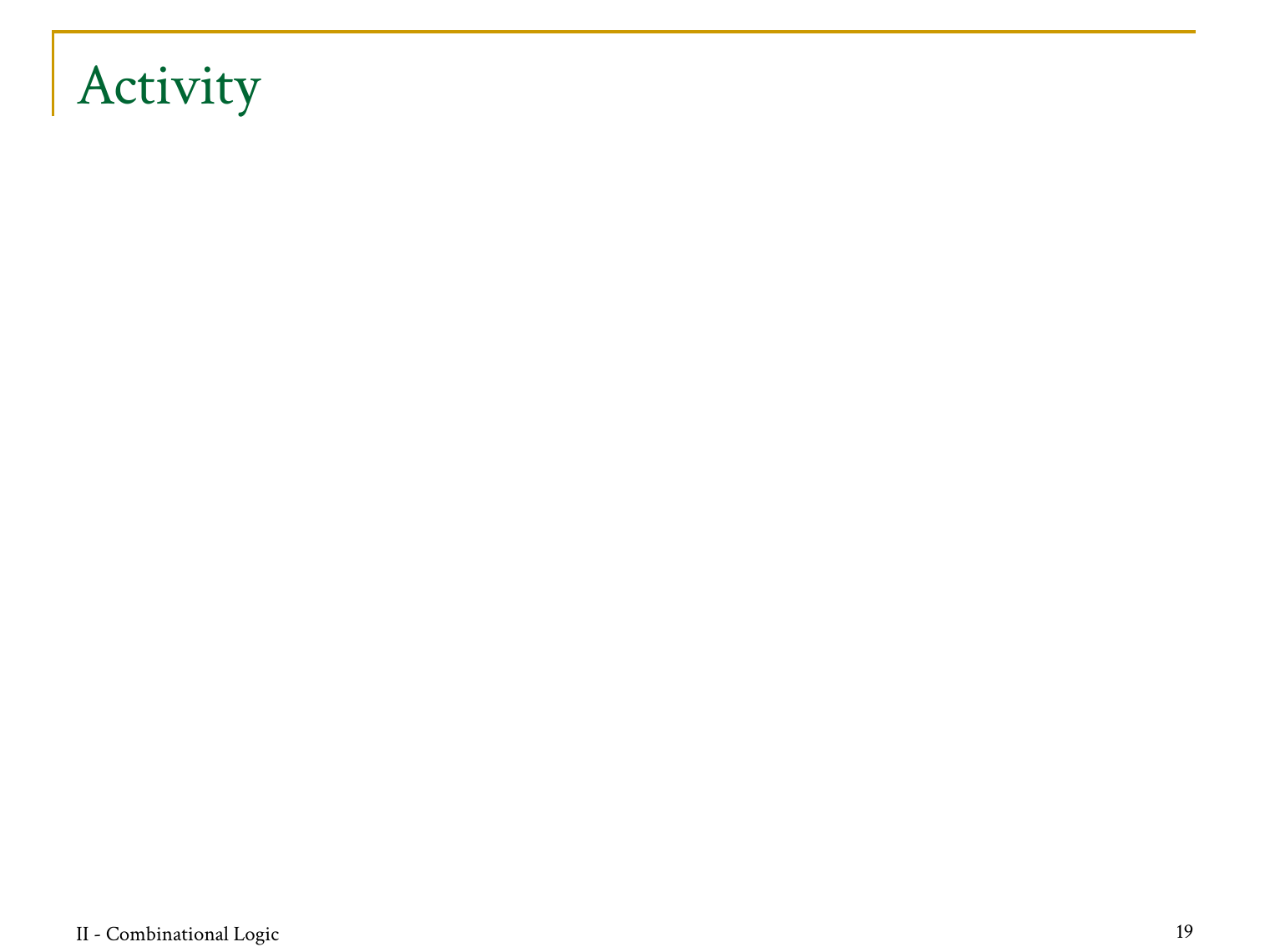

# Activity

X8	X4	X2	X1	By2	By3	By5
0	0	0	0	1	1	1
0	0	0	1	0	0	0
0	0	1	0	1	0	0
0	0	1	1	0	1	0

0	1	0	0	1	0	0
0	1	0	1	0	0	1
0	1	1	0	1	1	0
0	1	1	1	0	0	0
1	0	0	0	1	0	0
1	0	0	1	0	1	0
1	0	1	0	1	0	1
1	0	1	1	0	0	0
1	1	0	0	1	1	0
1	1	0	1	0	0	0
1	1	1	0	1	0	0
1	1	1	1	0	1	1
By2 	=  X8’X4’X2’X1’ + X8’X4’X2X1’
	 + X8’X4X2’X1’ + X8’X4X2X1’
	 + X8X4’X2’X1’ + X8X4’X2X1’
	 + X8X4X2’X1’ + X8X4X2X1’
	= X1’

By3	=  X8’X4’X2’X1’ + X8’X4’X2X1
	 + X8’X4X2X1’ + X8X4’X2’X1
	 + X8X4X2’X1’ + X8X4X2X1

By5	=  X8’X4’X2’X1’ + X8’X4X2’X1
	 + X8X4’X2X1’ + X8X4X2X1
II - Combinational Logic
19